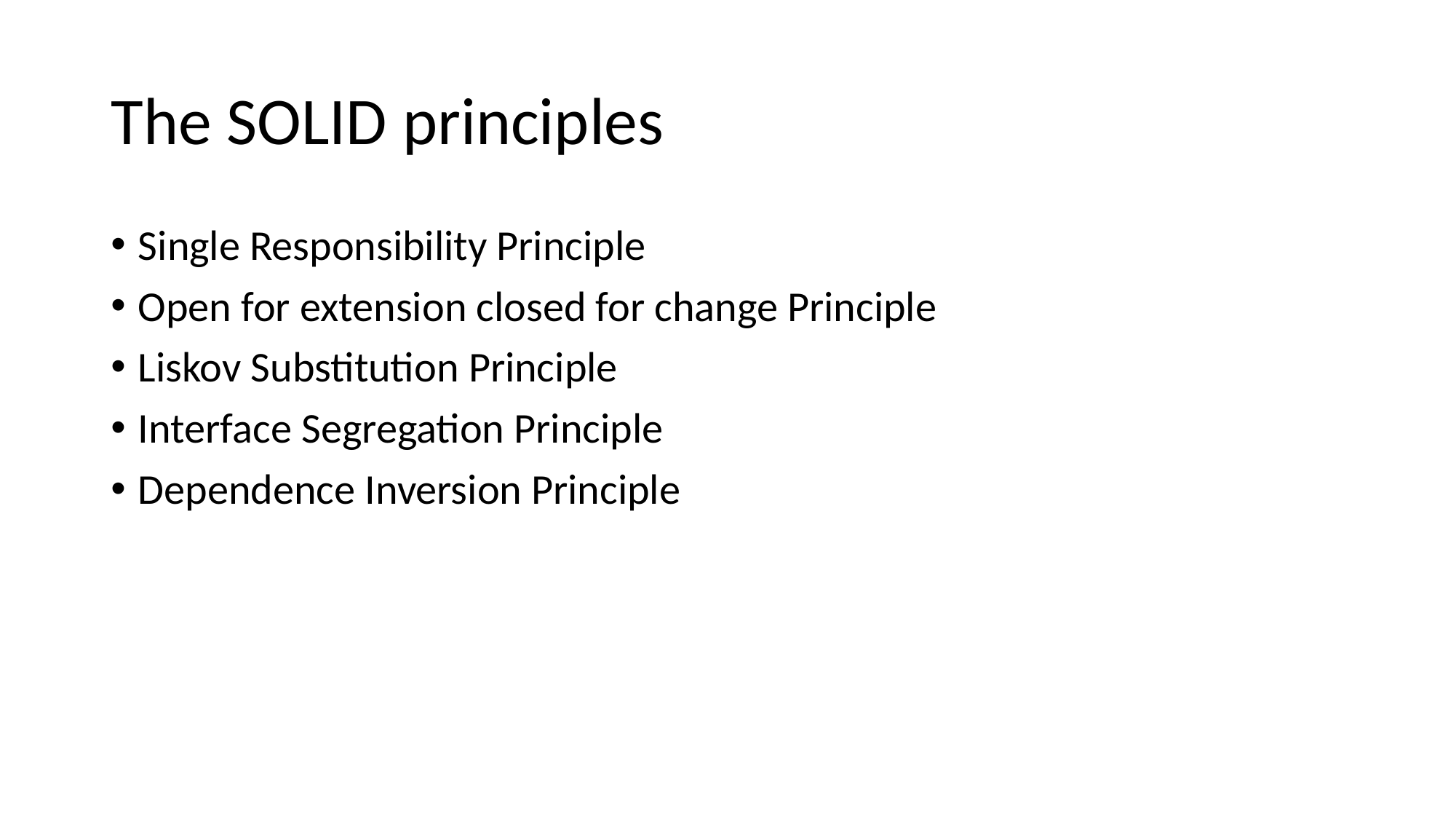

# The SOLID principles
Single Responsibility Principle
Open for extension closed for change Principle
Liskov Substitution Principle
Interface Segregation Principle
Dependence Inversion Principle